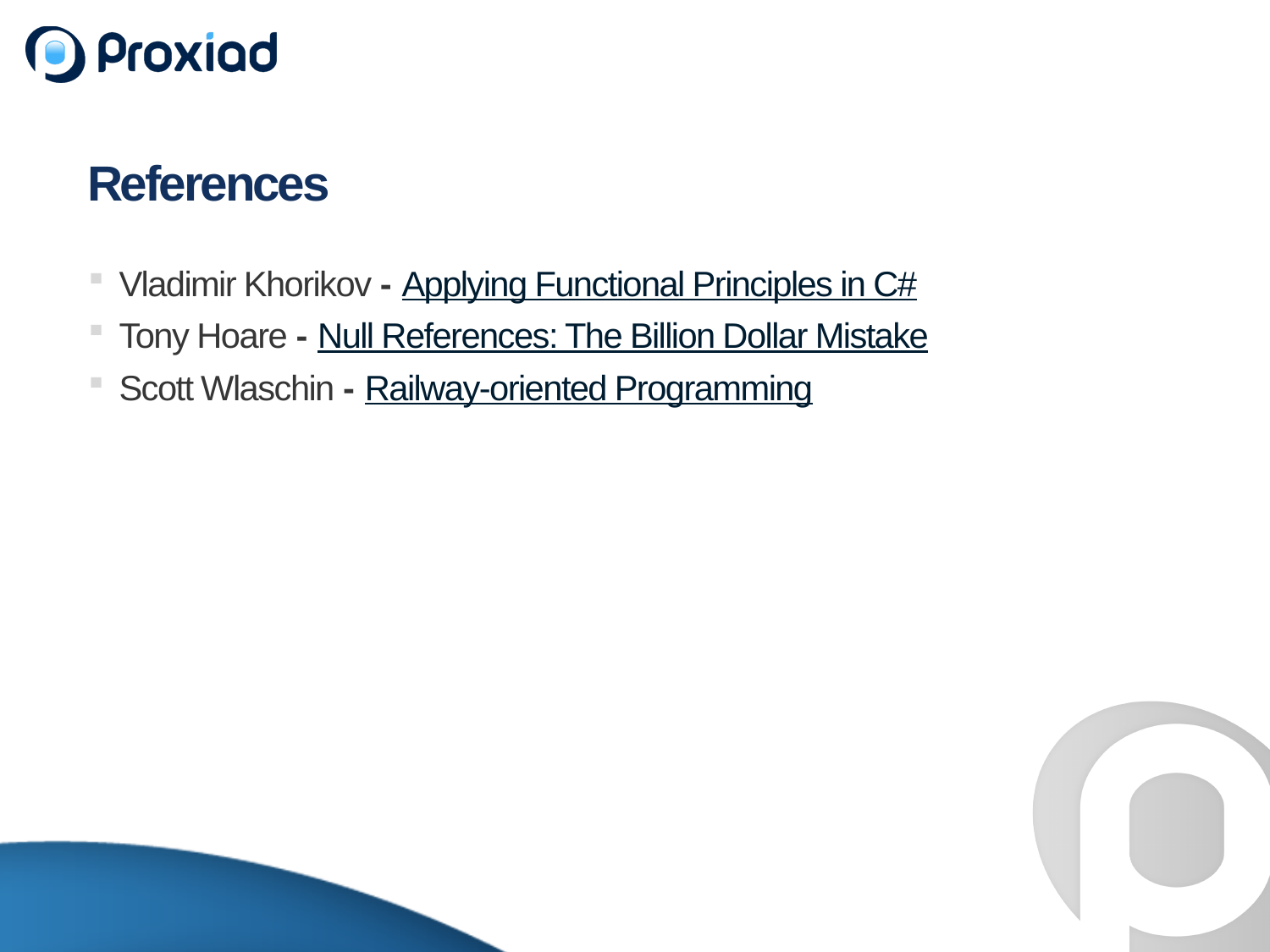

# References
Vladimir Khorikov - Applying Functional Principles in C#
Tony Hoare - Null References: The Billion Dollar Mistake
Scott Wlaschin - Railway-oriented Programming